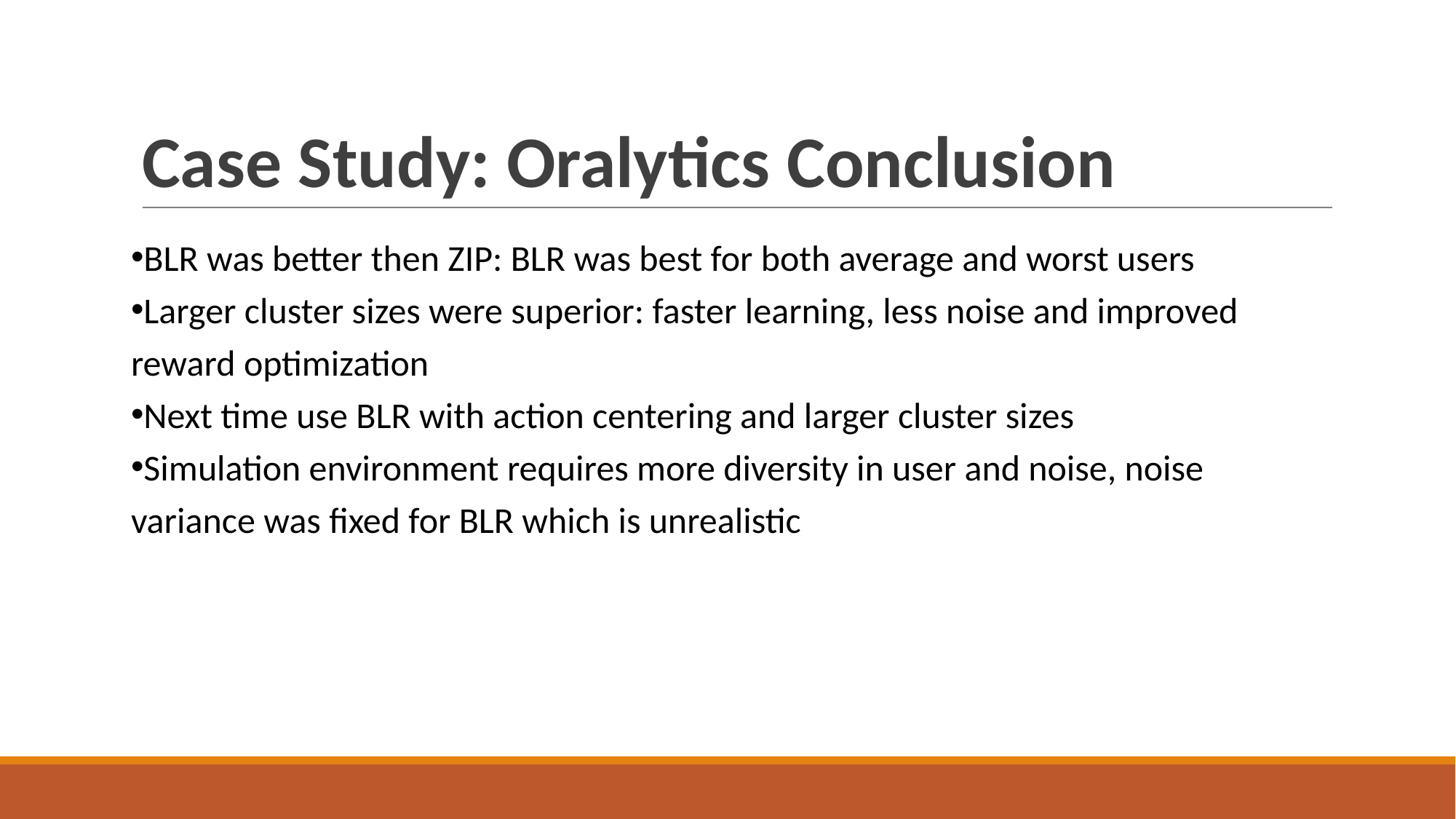

# Case Study: Oralytics Conclusion
BLR was better then ZIP: BLR was best for both average and worst users
Larger cluster sizes were superior: faster learning, less noise and improved reward optimization
Next time use BLR with action centering and larger cluster sizes
Simulation environment requires more diversity in user and noise, noise variance was fixed for BLR which is unrealistic